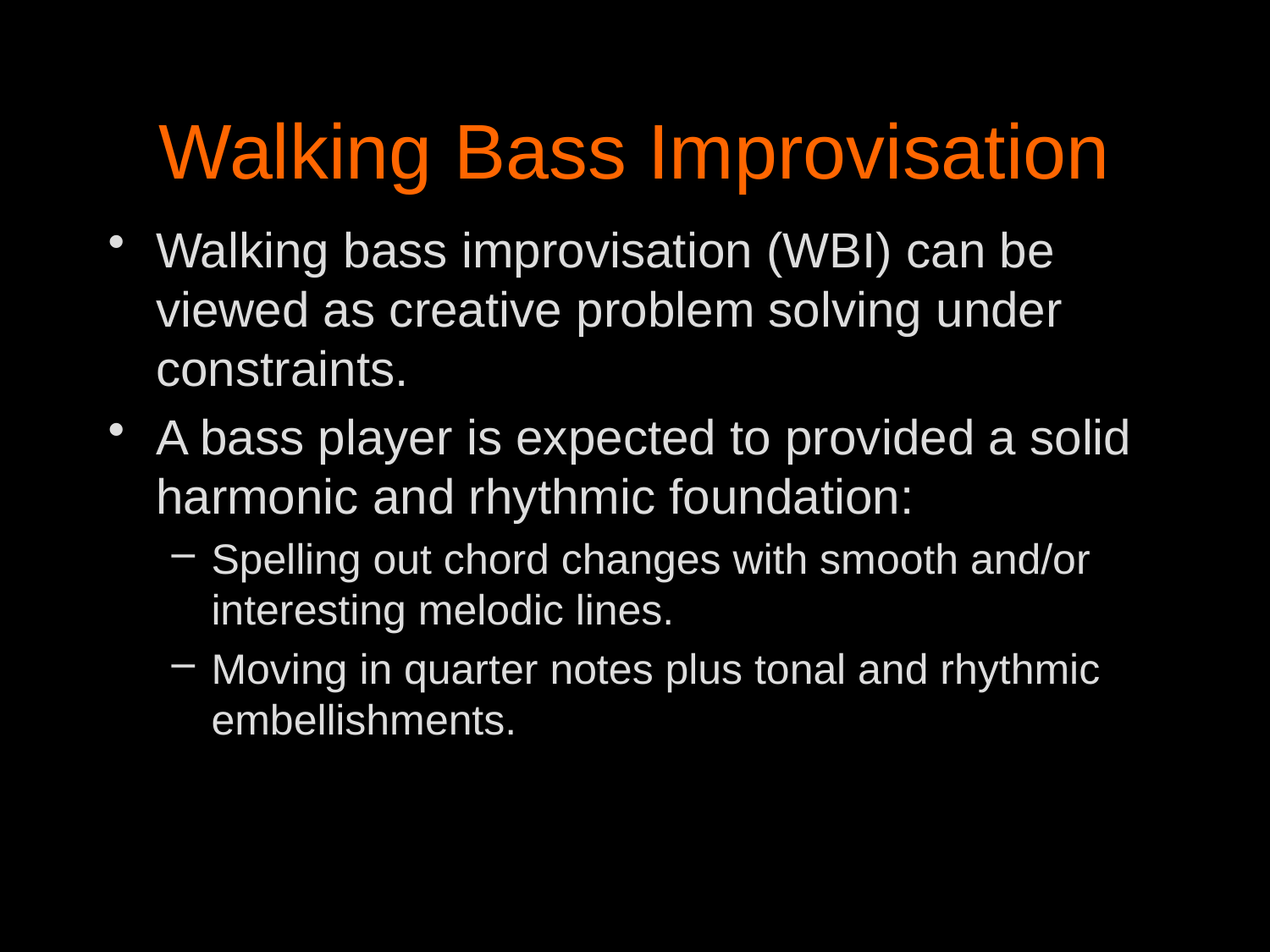

# Walking Bass Improvisation
Walking bass improvisation (WBI) can be viewed as creative problem solving under constraints.
A bass player is expected to provided a solid harmonic and rhythmic foundation:
Spelling out chord changes with smooth and/or interesting melodic lines.
Moving in quarter notes plus tonal and rhythmic embellishments.